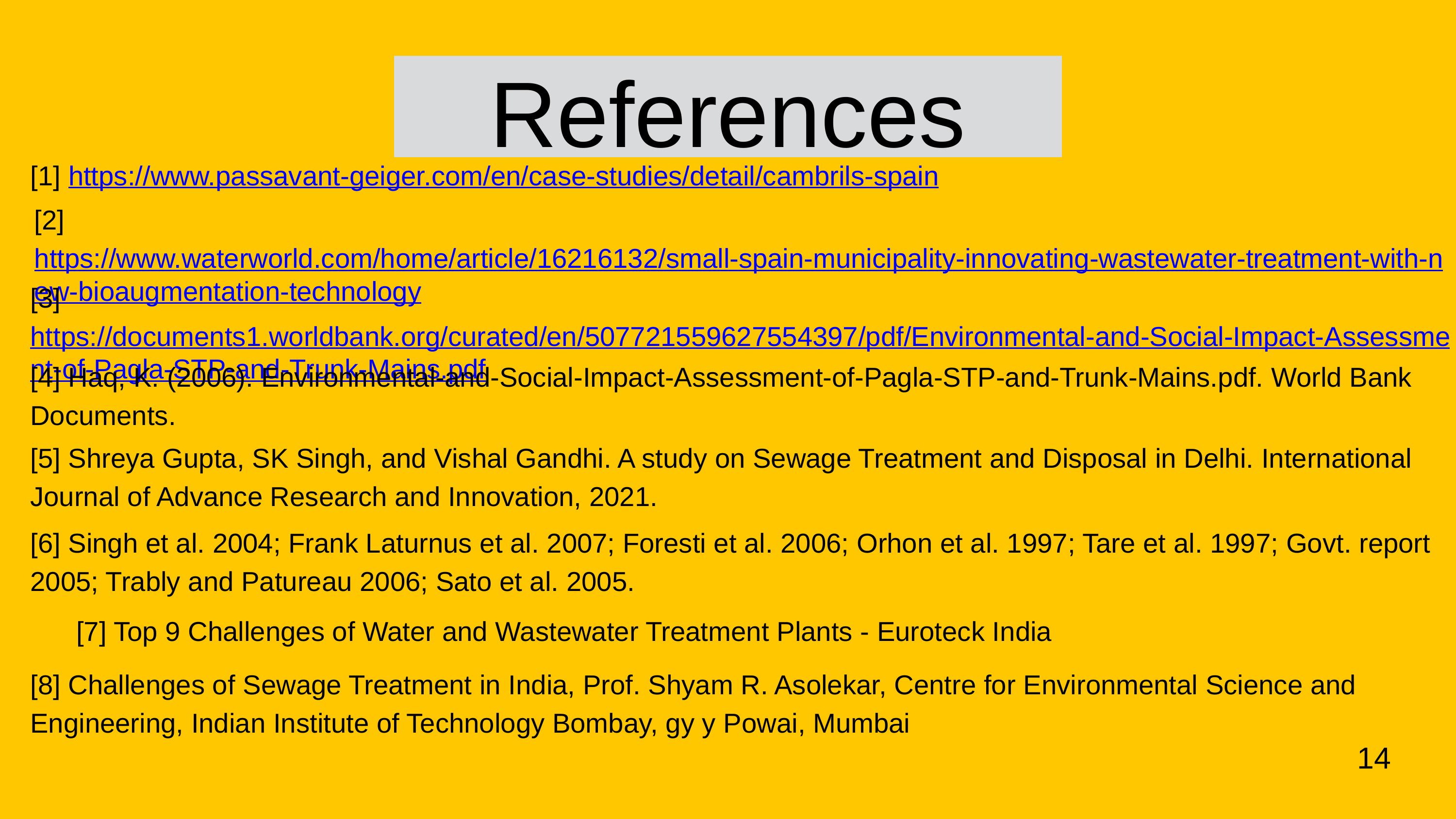

References

[1] https://www.passavant-geiger.com/en/case-studies/detail/cambrils-spain

[2] https://www.waterworld.com/home/article/16216132/small-spain-municipality-innovating-wastewater-treatment-with-new-bioaugmentation-technology

[3]https://documents1.worldbank.org/curated/en/507721559627554397/pdf/Environmental-and-Social-Impact-Assessment-of-Pagla-STP-and-Trunk-Mains.pdf

[4] Haq, K. (2006). Environmental-and-Social-Impact-Assessment-of-Pagla-STP-and-Trunk-Mains.pdf. World Bank Documents.

[5] Shreya Gupta, SK Singh, and Vishal Gandhi. A study on Sewage Treatment and Disposal in Delhi. International Journal of Advance Research and Innovation, 2021.

[6] Singh et al. 2004; Frank Laturnus et al. 2007; Foresti et al. 2006; Orhon et al. 1997; Tare et al. 1997; Govt. report 2005; Trably and Patureau 2006; Sato et al. 2005.

[7] Top 9 Challenges of Water and Wastewater Treatment Plants - Euroteck India

[8] Challenges of Sewage Treatment in India, Prof. Shyam R. Asolekar, Centre for Environmental Science and Engineering, Indian Institute of Technology Bombay, gy y Powai, Mumbai
14